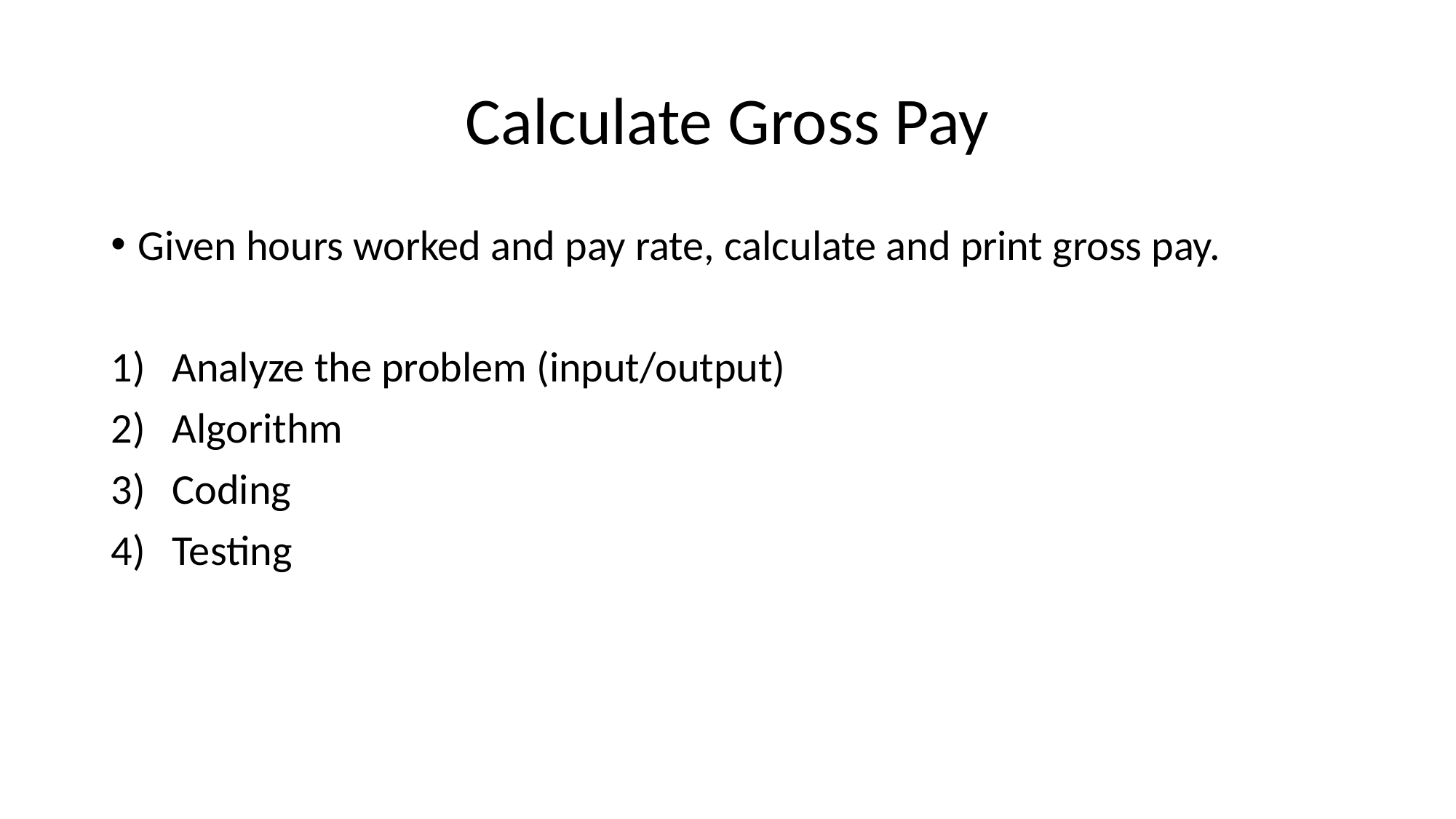

# Calculate Gross Pay
Given hours worked and pay rate, calculate and print gross pay.

Analyze the problem (input/output)
Algorithm
Coding
Testing